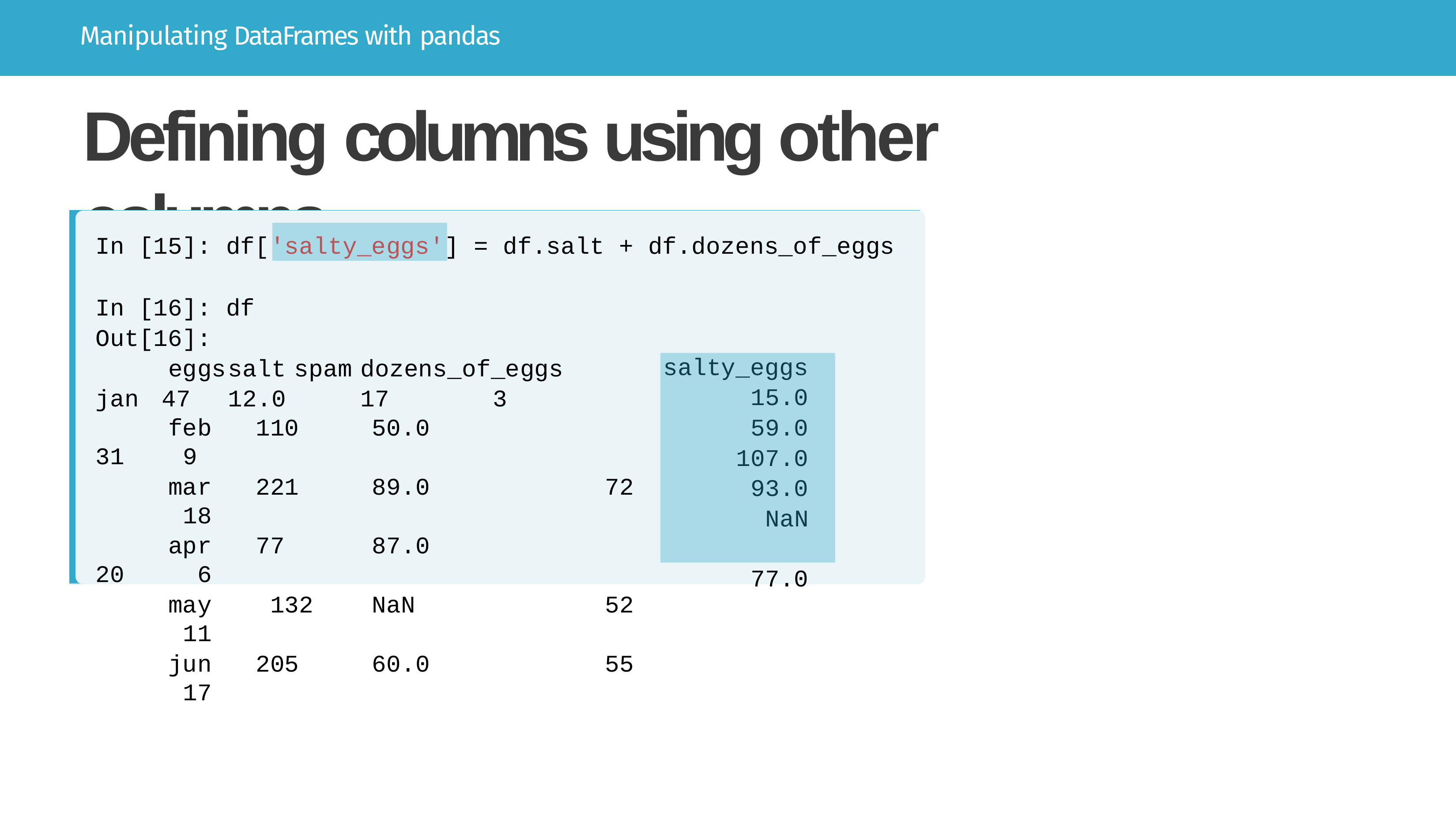

# Manipulating DataFrames with pandas
Defining columns using other columns

'salty_eggs'
In [15]: df[

In [16]: df
Out[16]:
] = df.salt + df.dozens_of_eggs
salty_eggs
15.0
59.0
107.0
93.0
NaN  77.0
eggs	salt	spam	dozens_of_eggs  jan	47	12.0		17		3
feb	110	50.0	31	9
mar	221	89.0	72	18
apr	77	87.0	20	6
may	132	NaN	52	11
jun	205	60.0	55	17